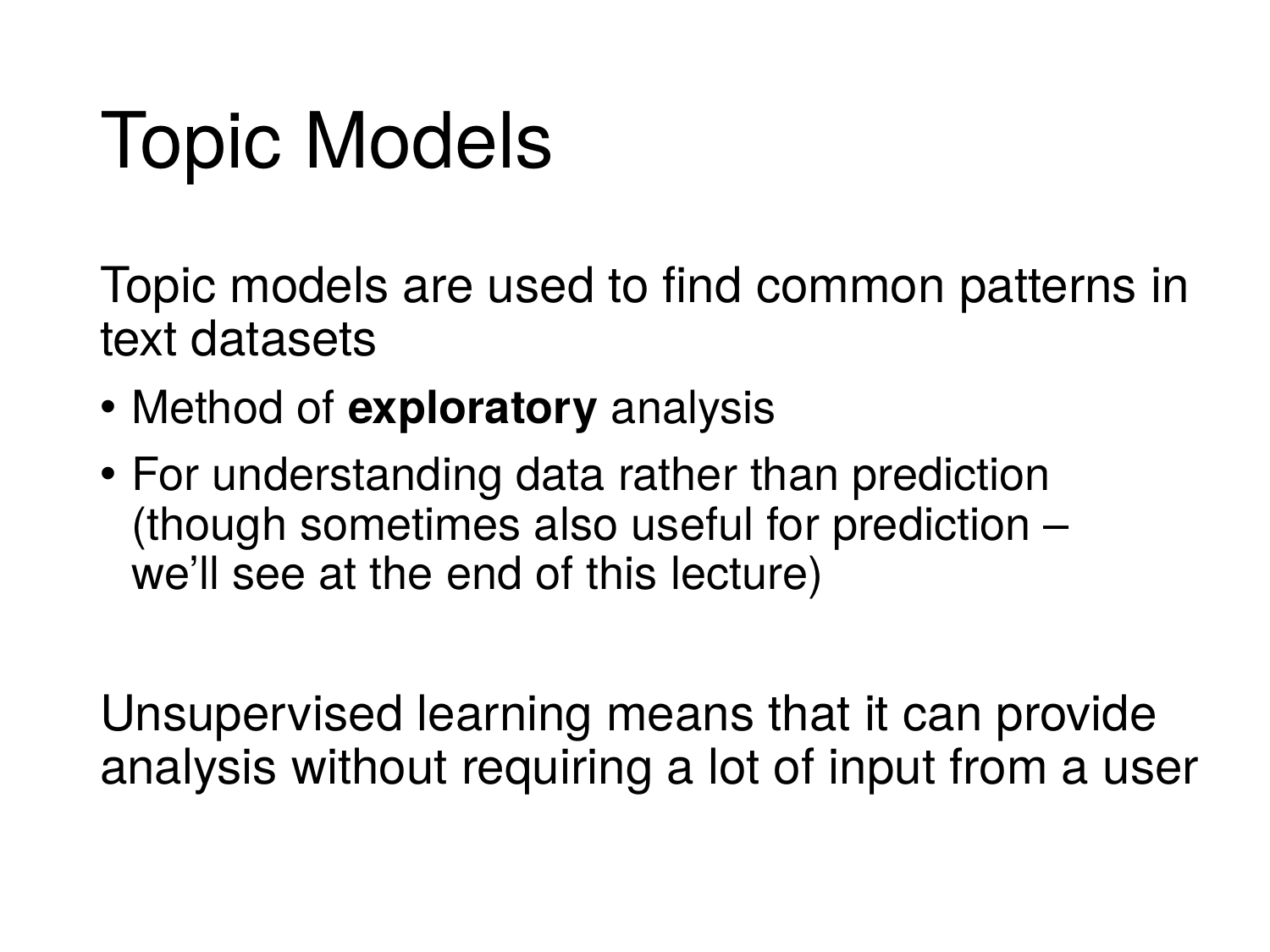

# Topic Models
Topic models are used to find common patterns in text datasets
Method of exploratory analysis
For understanding data rather than prediction (though sometimes also useful for prediction –
we’ll see at the end of this lecture)

Unsupervised learning means that it can provide analysis without requiring a lot of input from a user